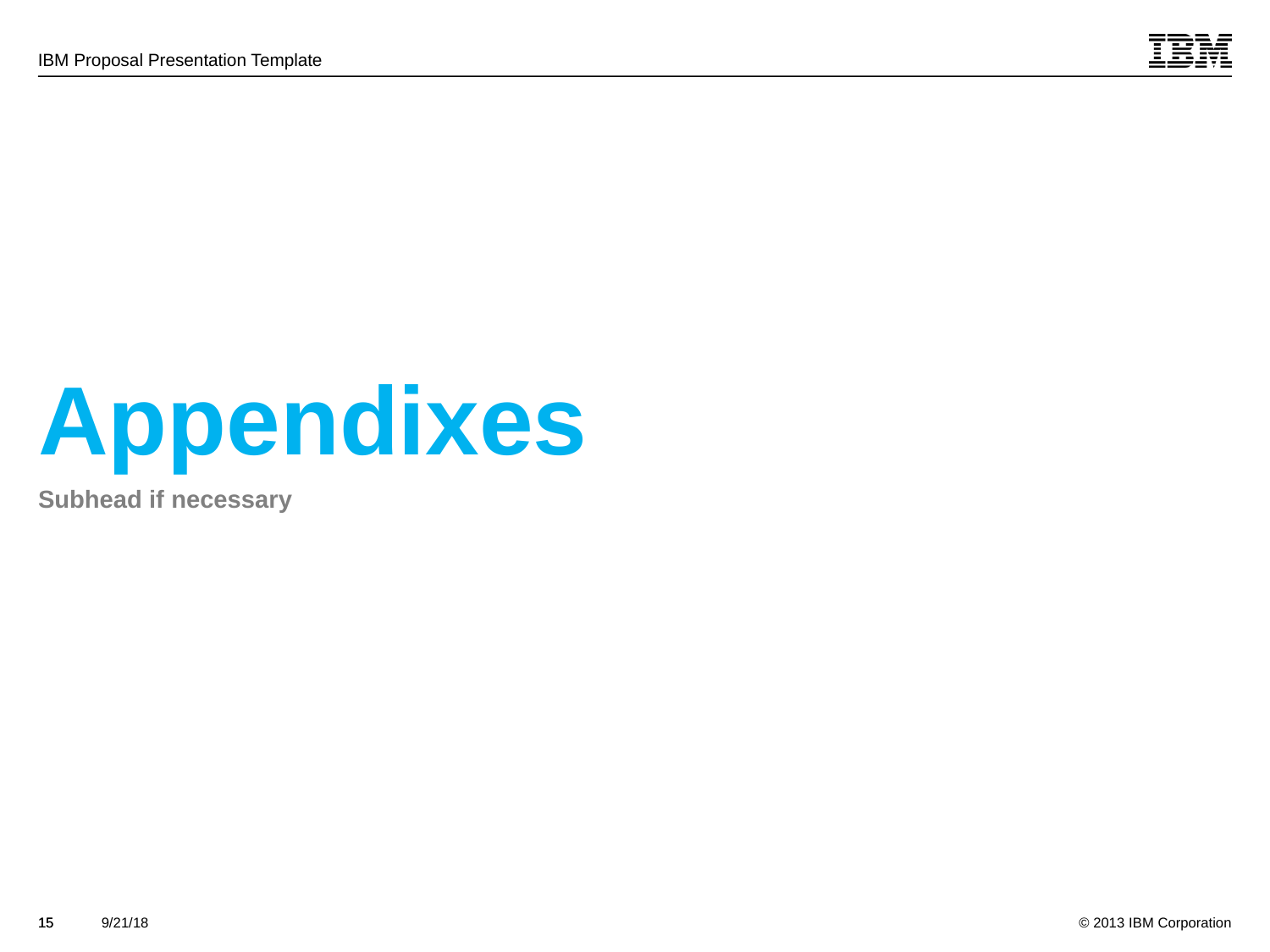

# Appendixes
Subhead if necessary
15
15